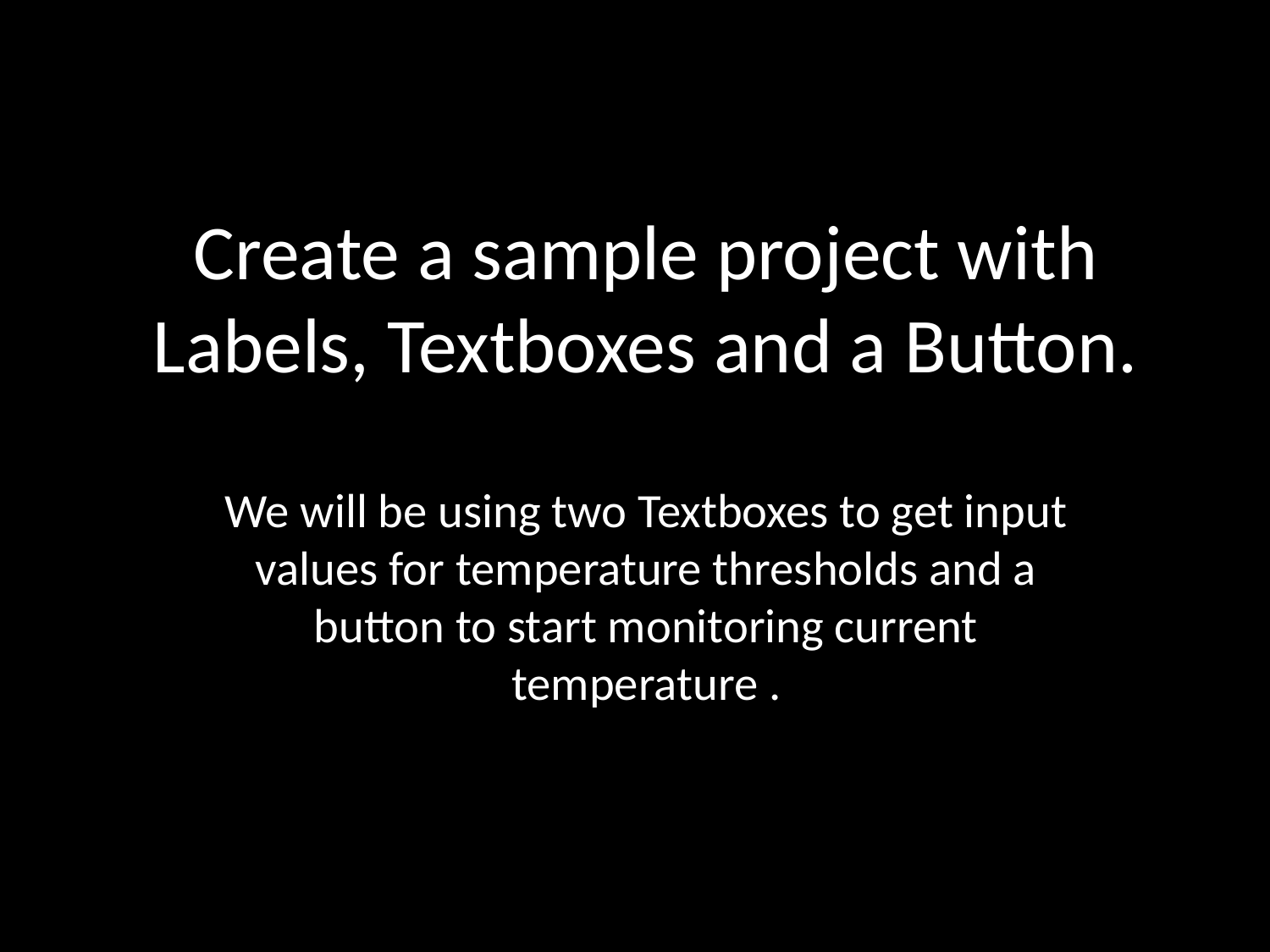

# Create a sample project with Labels, Textboxes and a Button.
We will be using two Textboxes to get input values for temperature thresholds and a button to start monitoring current temperature .